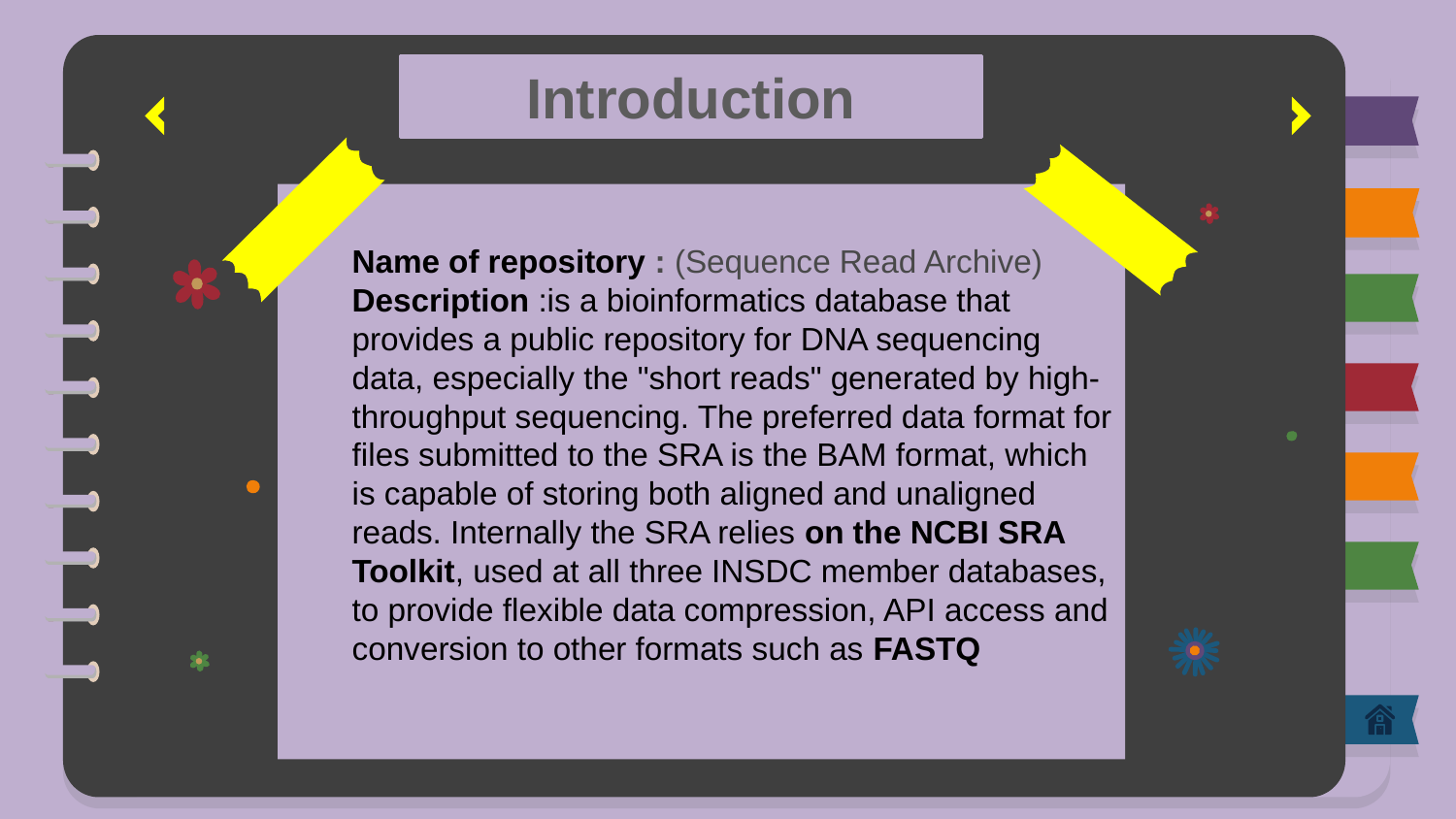

Introduction

Name of repository : (Sequence Read Archive)
Description :is a bioinformatics database that provides a public repository for DNA sequencing data, especially the "short reads" generated by high-throughput sequencing. The preferred data format for files submitted to the SRA is the BAM format, which is capable of storing both aligned and unaligned reads. Internally the SRA relies on the NCBI SRA Toolkit, used at all three INSDC member databases, to provide flexible data compression, API access and conversion to other formats such as FASTQ